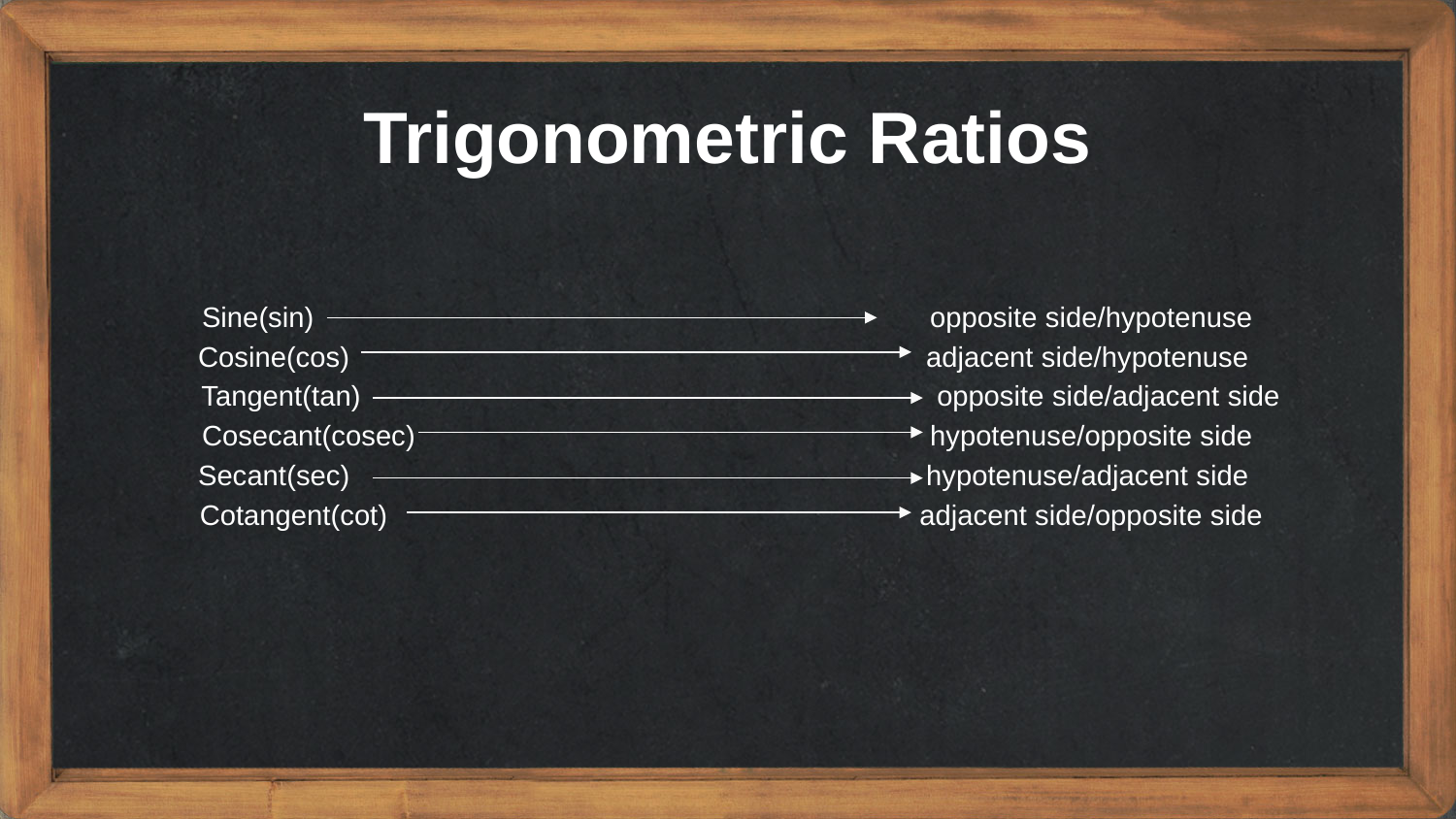

Trigonometric Ratios
Sine(sin) 					opposite side/hypotenuse
Cosine(cos)				adjacent side/hypotenuse
       Tangent(tan)      				        opposite side/adjacent side
Cosecant(cosec)				hypotenuse/opposite side
Secant(sec) 				hypotenuse/adjacent side
 Cotangent(cot)				adjacent side/opposite side